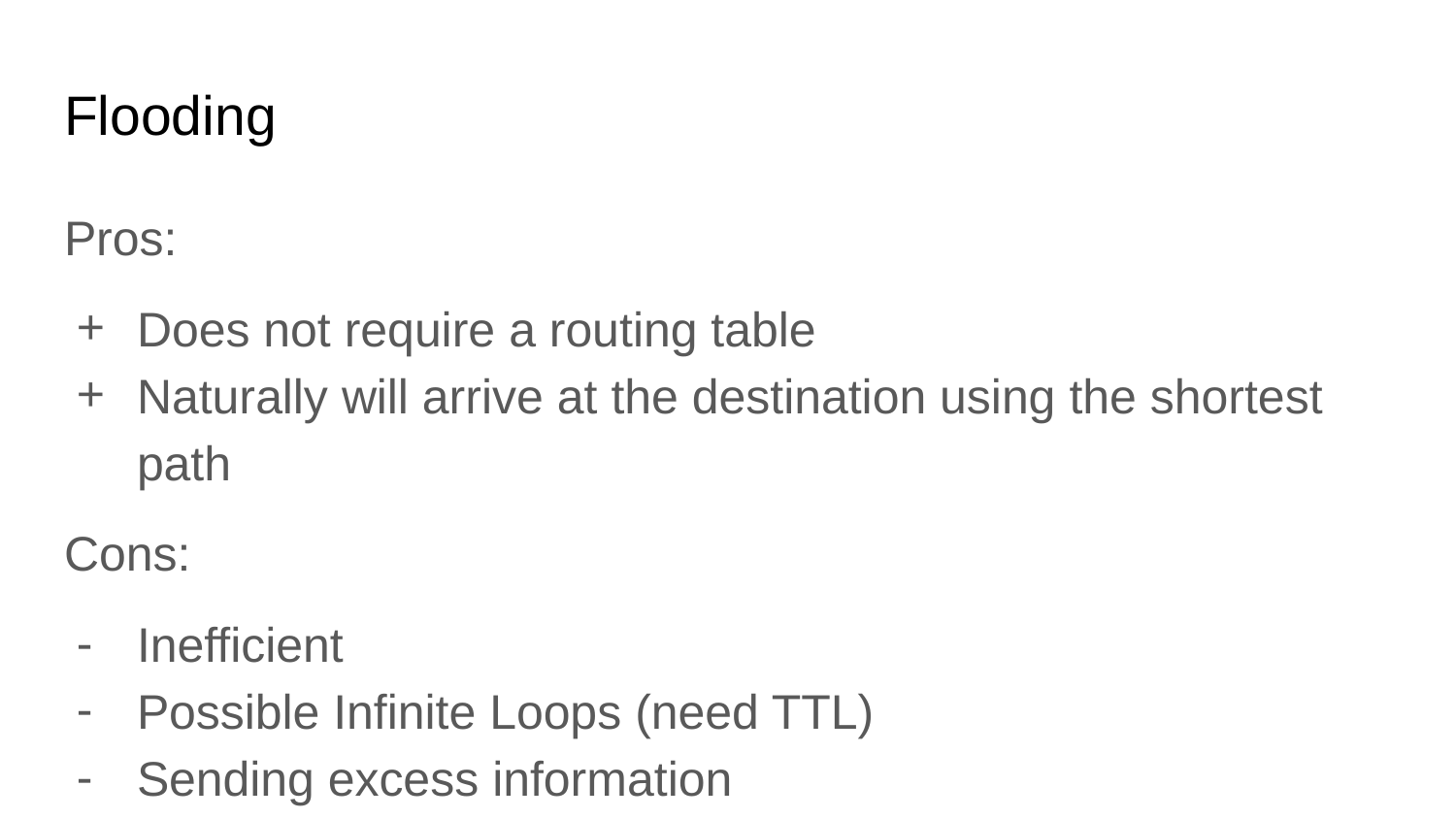

# Flooding
Pros:
Does not require a routing table
Naturally will arrive at the destination using the shortest path
Cons:
Inefficient
Possible Infinite Loops (need TTL)
Sending excess information